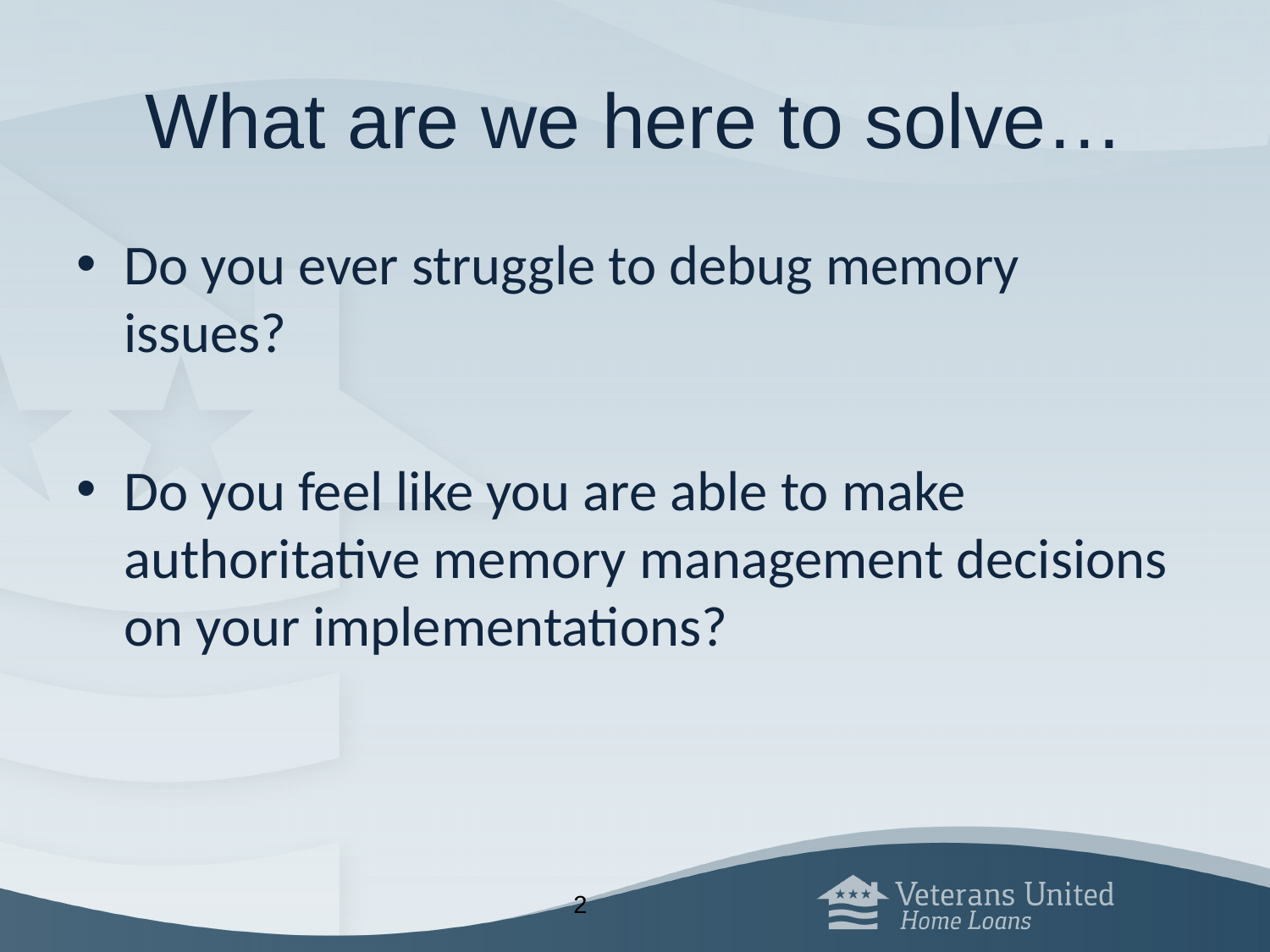

# What are we here to solve…
Do you ever struggle to debug memory issues?

Do you feel like you are able to make authoritative memory management decisions on your implementations?
2